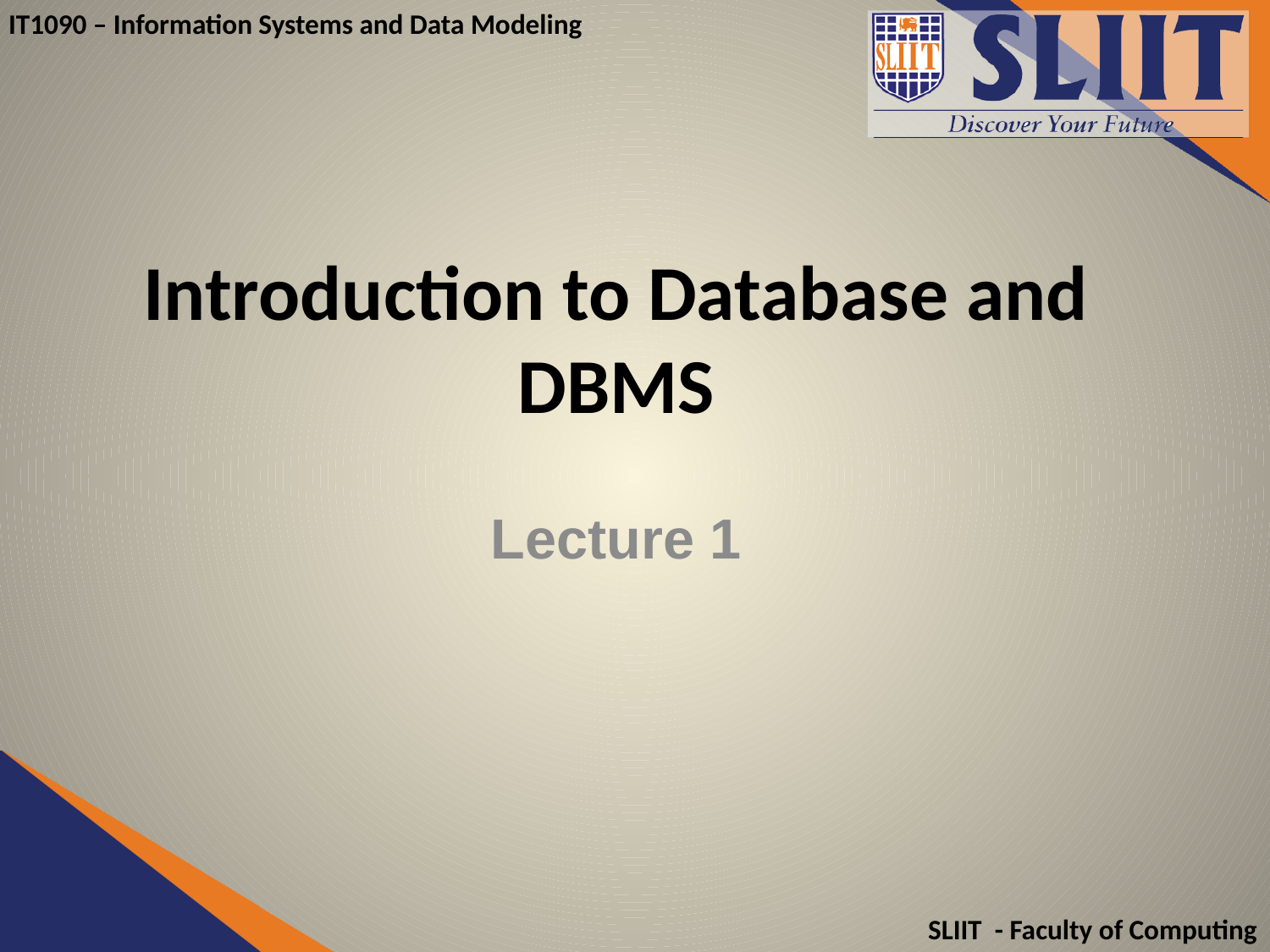

# Introduction to Database and DBMS
Lecture 1